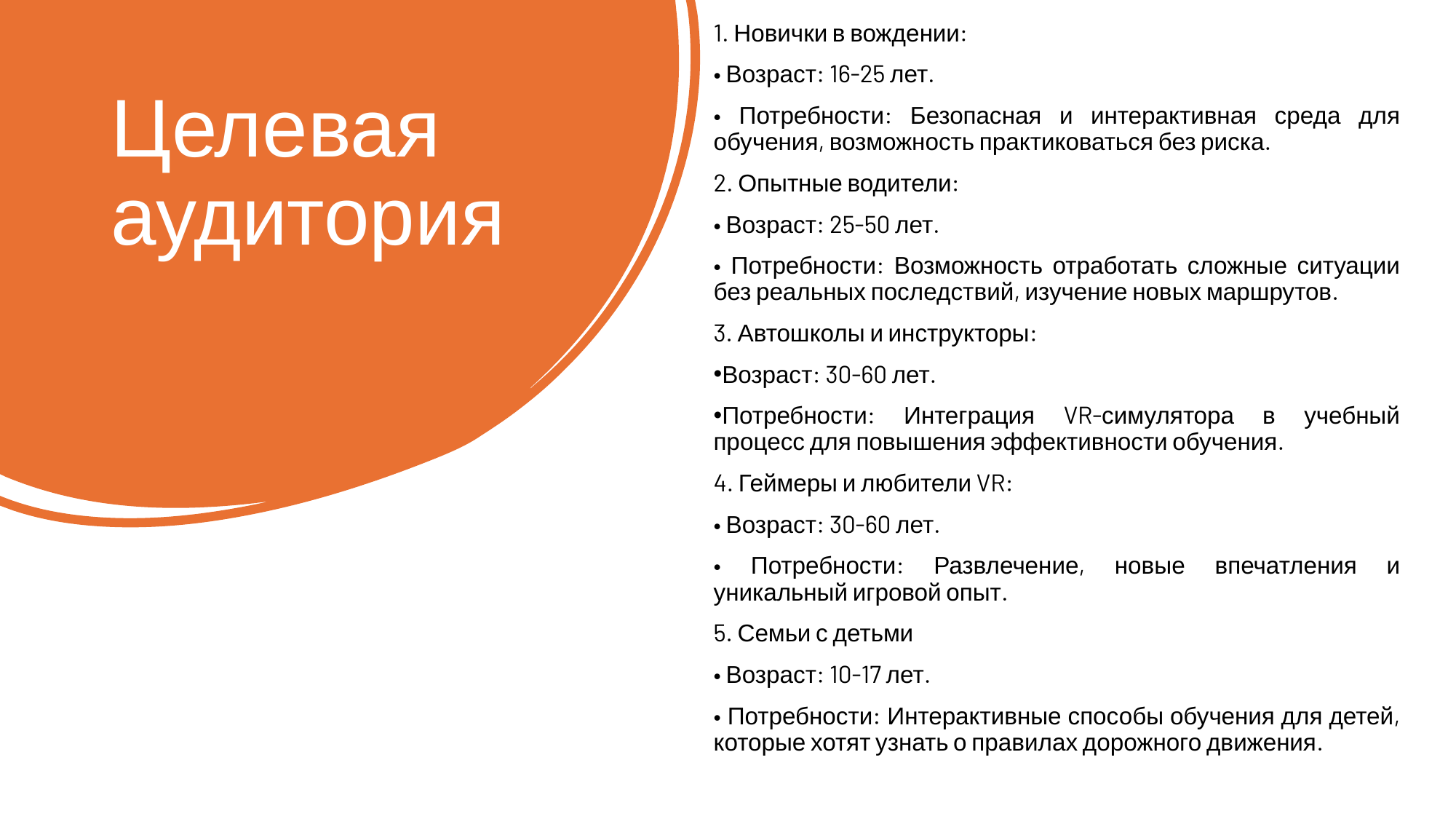

1. Новички в вождении:
• Возраст: 16-25 лет.
• Потребности: Безопасная и интерактивная среда для обучения, возможность практиковаться без риска.
2. Опытные водители:
• Возраст: 25-50 лет.
• Потребности: Возможность отработать сложные ситуации без реальных последствий, изучение новых маршрутов.
3. Автошколы и инструкторы:
Возраст: 30-60 лет.
Потребности: Интеграция VR-симулятора в учебный процесс для повышения эффективности обучения.
4. Геймеры и любители VR:
• Возраст: 30-60 лет.
• Потребности: Развлечение, новые впечатления и уникальный игровой опыт.
5. Семьи с детьми
• Возраст: 10-17 лет.
• Потребности: Интерактивные способы обучения для детей, которые хотят узнать о правилах дорожного движения.
# Целевая аудитория